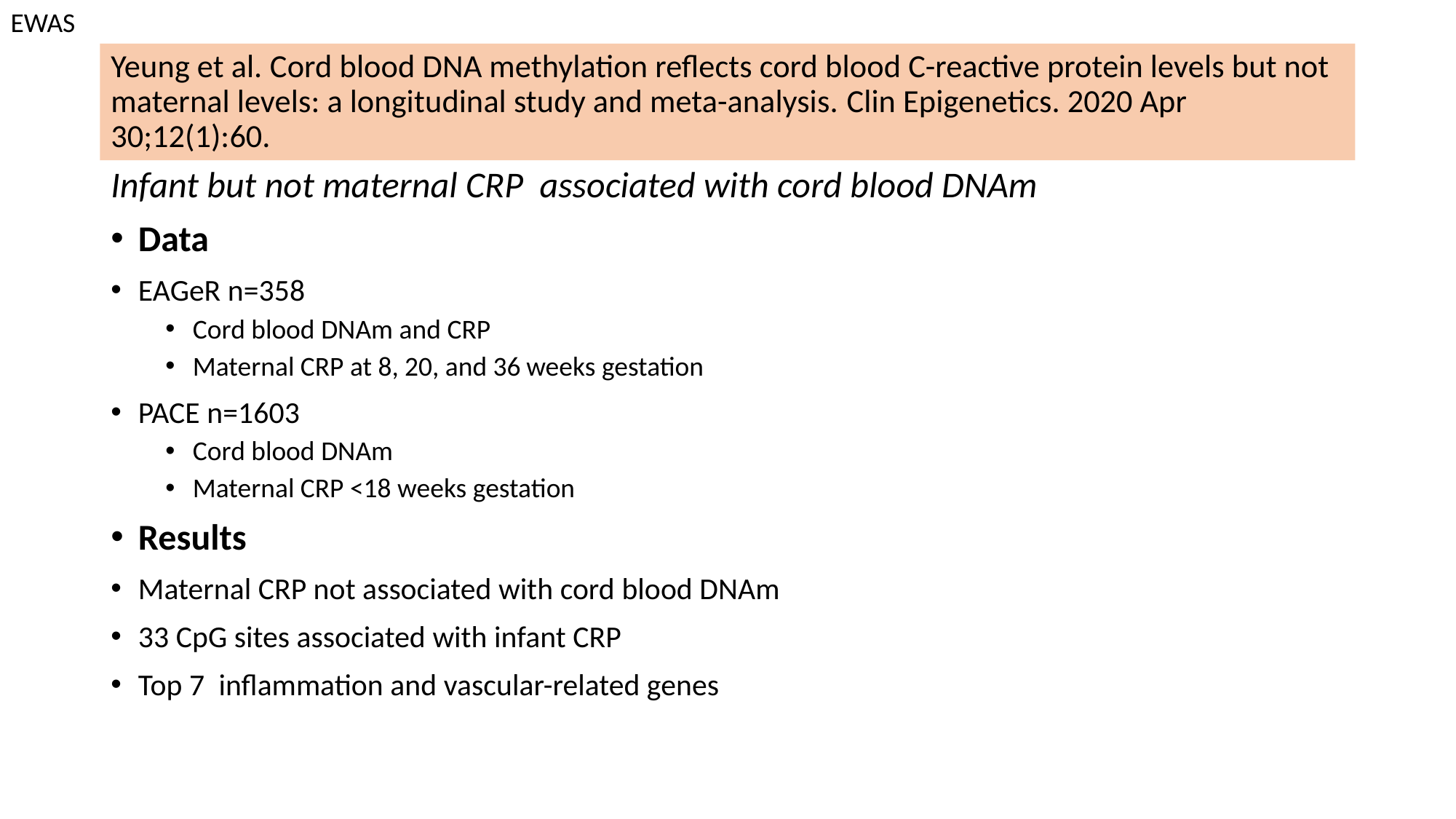

EWAS
# Yeung et al. Cord blood DNA methylation reflects cord blood C-reactive protein levels but not maternal levels: a longitudinal study and meta-analysis. Clin Epigenetics. 2020 Apr 30;12(1):60.
Infant but not maternal CRP  associated with cord blood DNAm
Data
EAGeR n=358
Cord blood DNAm and CRP
Maternal CRP at 8, 20, and 36 weeks gestation
PACE n=1603
Cord blood DNAm
Maternal CRP <18 weeks gestation
Results
Maternal CRP not associated with cord blood DNAm
33 CpG sites associated with infant CRP
Top 7  inflammation and vascular-related genes